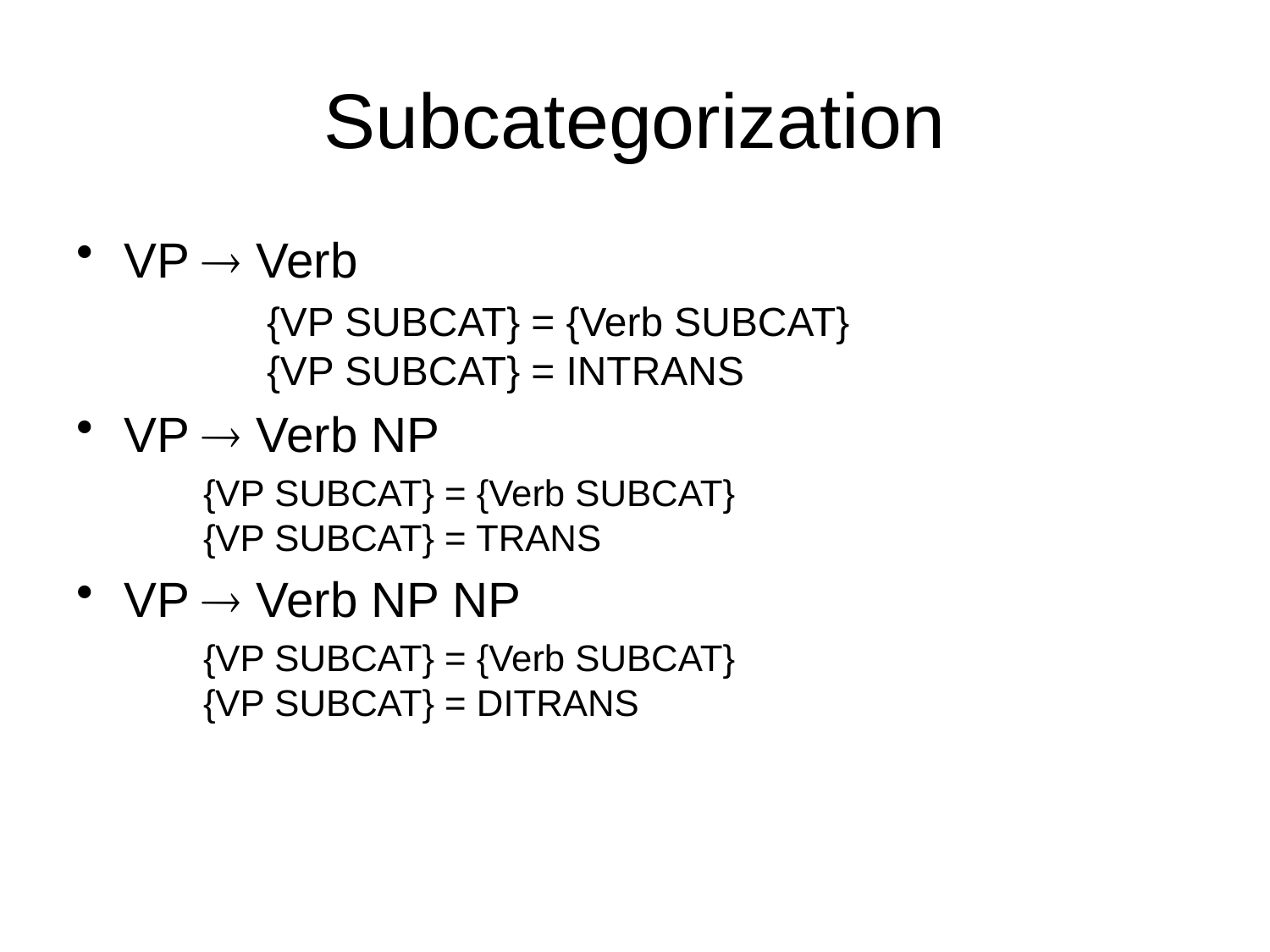

# Subcategorization
VP → Verb
	{VP SUBCAT} = {Verb SUBCAT}
	{VP SUBCAT} = INTRANS
VP → Verb NP
{VP SUBCAT} = {Verb SUBCAT}
{VP SUBCAT} = TRANS
VP → Verb NP NP
{VP SUBCAT} = {Verb SUBCAT}
{VP SUBCAT} = DITRANS